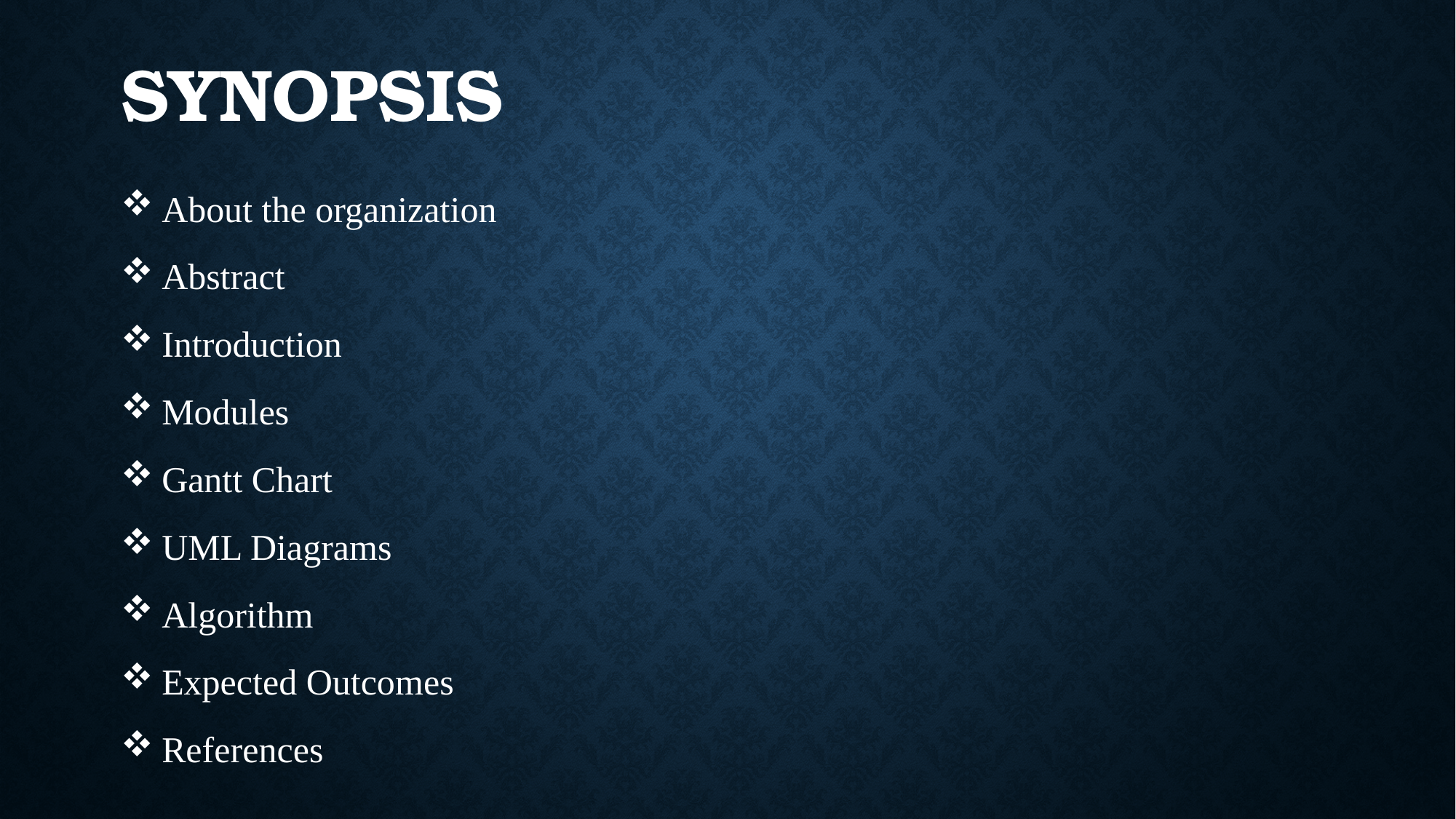

# SYNOPSIS
About the organization
Abstract
Introduction
Modules
Gantt Chart
UML Diagrams
Algorithm
Expected Outcomes
References